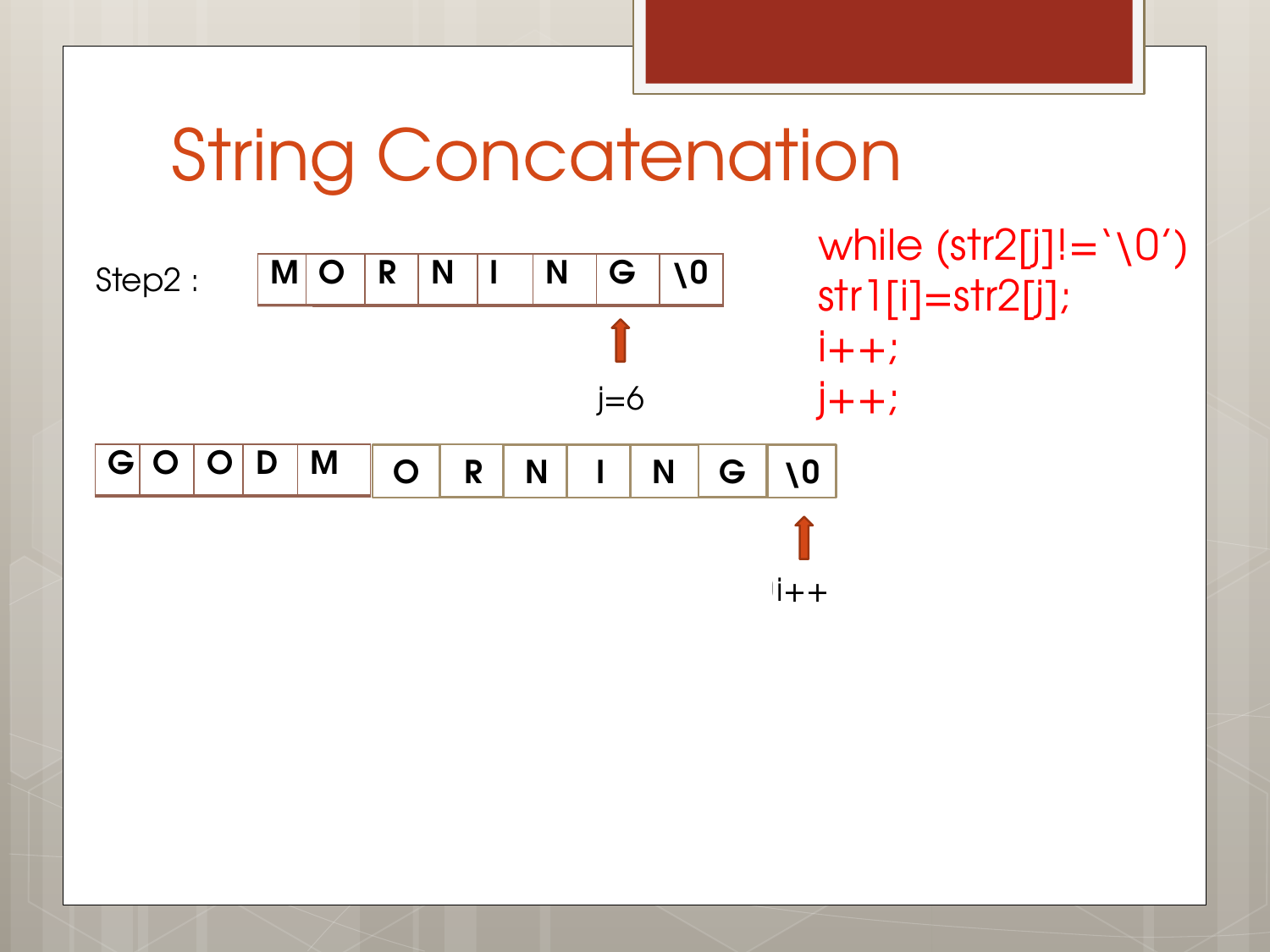

# String Concatenation
while (str2[j]!=‘\0’)
str1[i]=str2[j];
i++;
j++;
Step2 :
| M | O | R | N | I | N | G | \0 |
| --- | --- | --- | --- | --- | --- | --- | --- |

j=0
j=6
R
G
| G | O | O | D | M |
| --- | --- | --- | --- | --- |
O
N
I
N
\0

i=6
i=5
i=10
i=7
i=8
i=9
i++
i=4

i=0